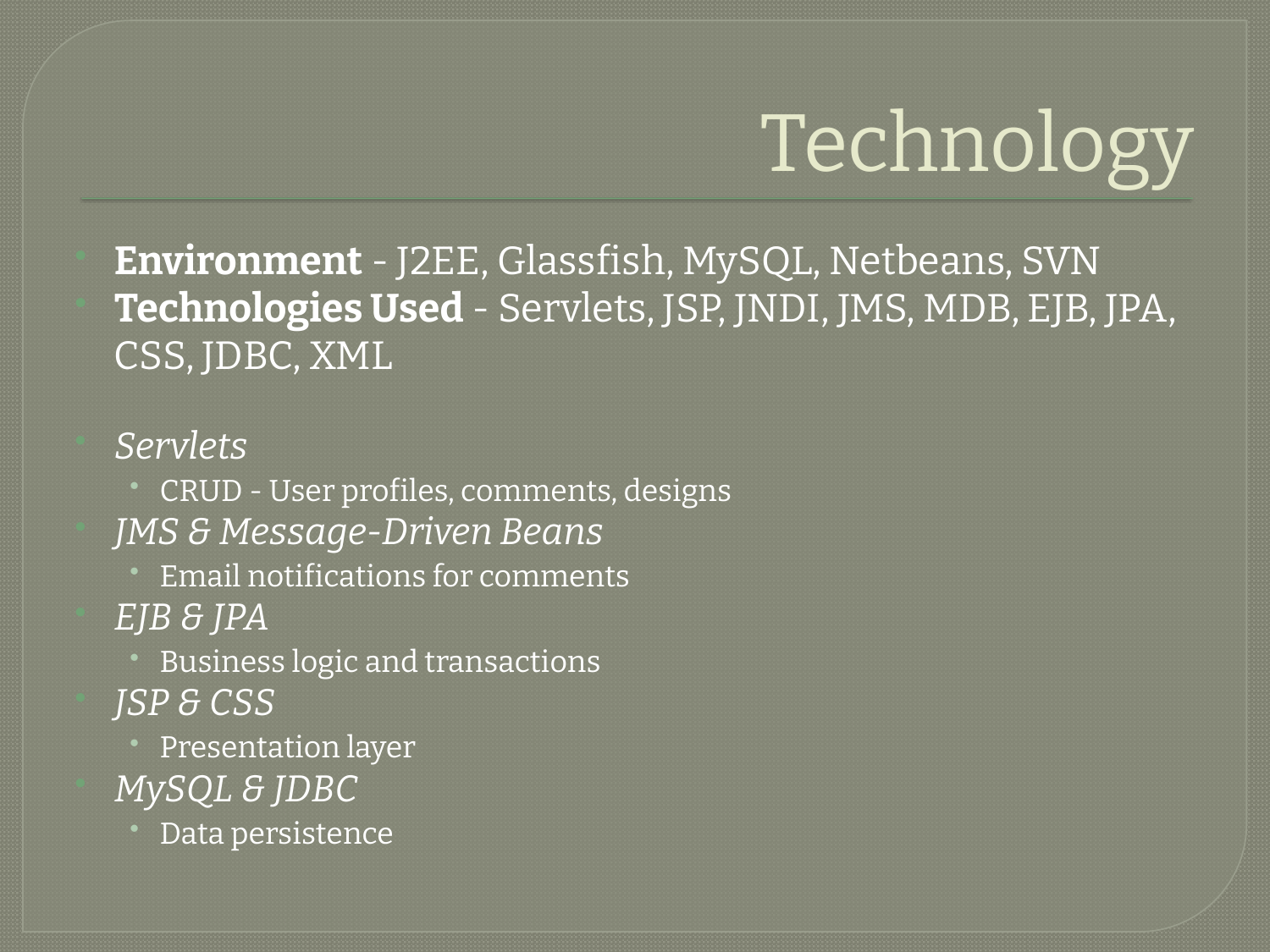

# Technology
Environment - J2EE, Glassfish, MySQL, Netbeans, SVN
Technologies Used - Servlets, JSP, JNDI, JMS, MDB, EJB, JPA, CSS, JDBC, XML

Servlets
CRUD - User profiles, comments, designs
JMS & Message-Driven Beans
Email notifications for comments
EJB & JPA
Business logic and transactions
JSP & CSS
Presentation layer
MySQL & JDBC
Data persistence